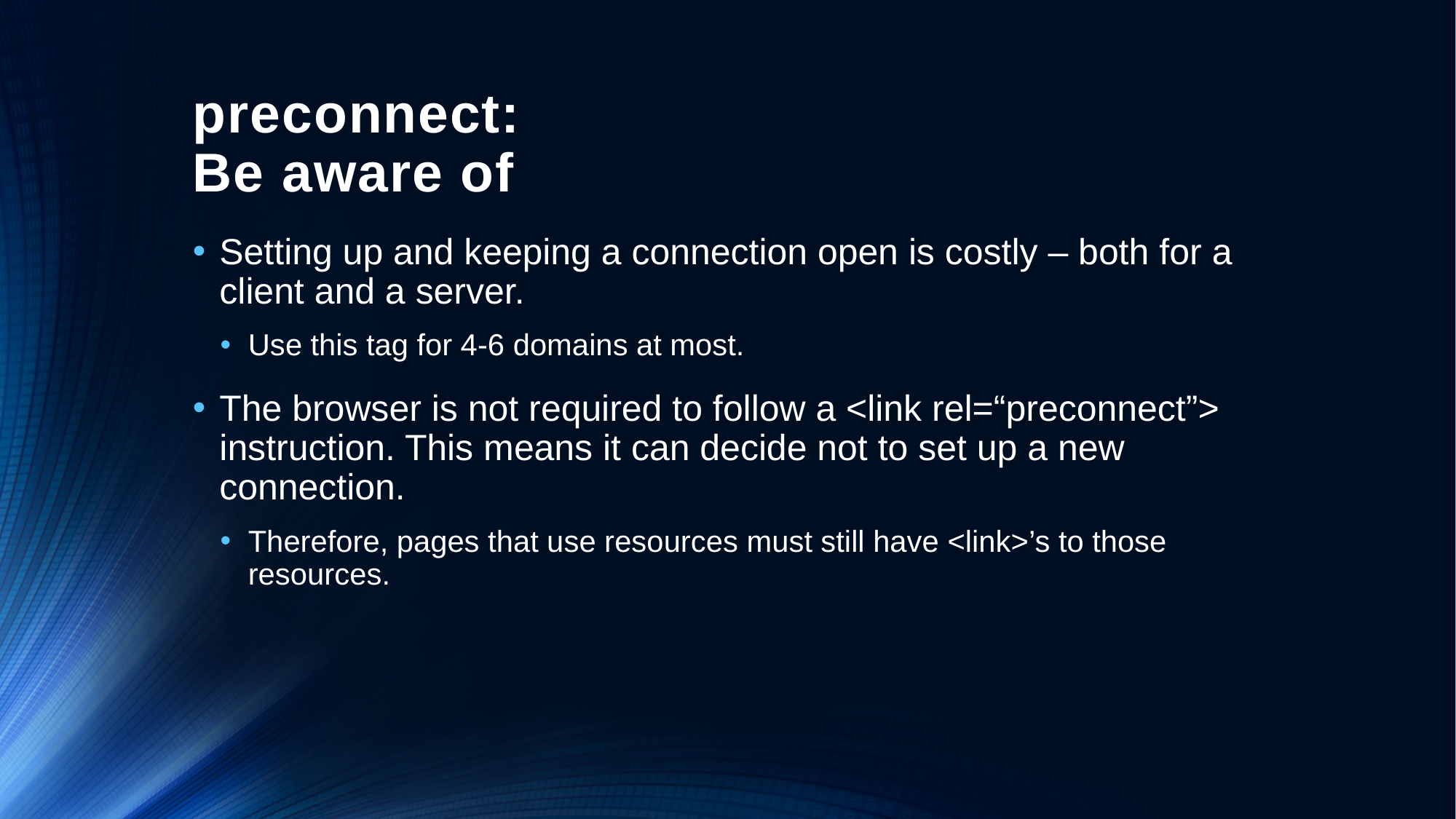

# preconnect: Be aware of
Setting up and keeping a connection open is costly – both for a client and a server.
Use this tag for 4-6 domains at most.
The browser is not required to follow a <link rel=“preconnect”> instruction. This means it can decide not to set up a new connection.
Therefore, pages that use resources must still have <link>’s to those resources.